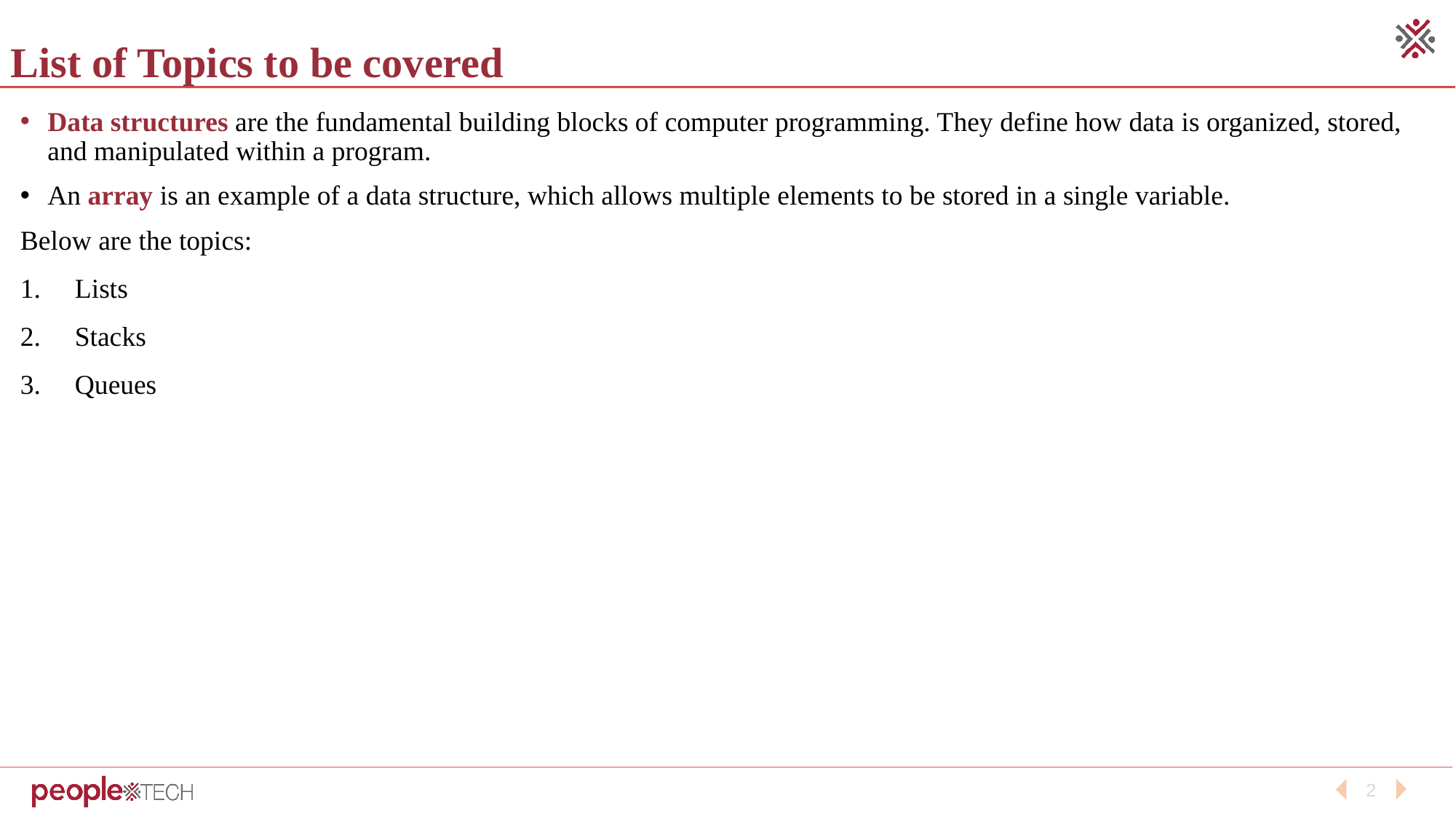

List of Topics to be covered
Data structures are the fundamental building blocks of computer programming. They define how data is organized, stored, and manipulated within a program.
An array is an example of a data structure, which allows multiple elements to be stored in a single variable.
Below are the topics:
Lists
Stacks
Queues